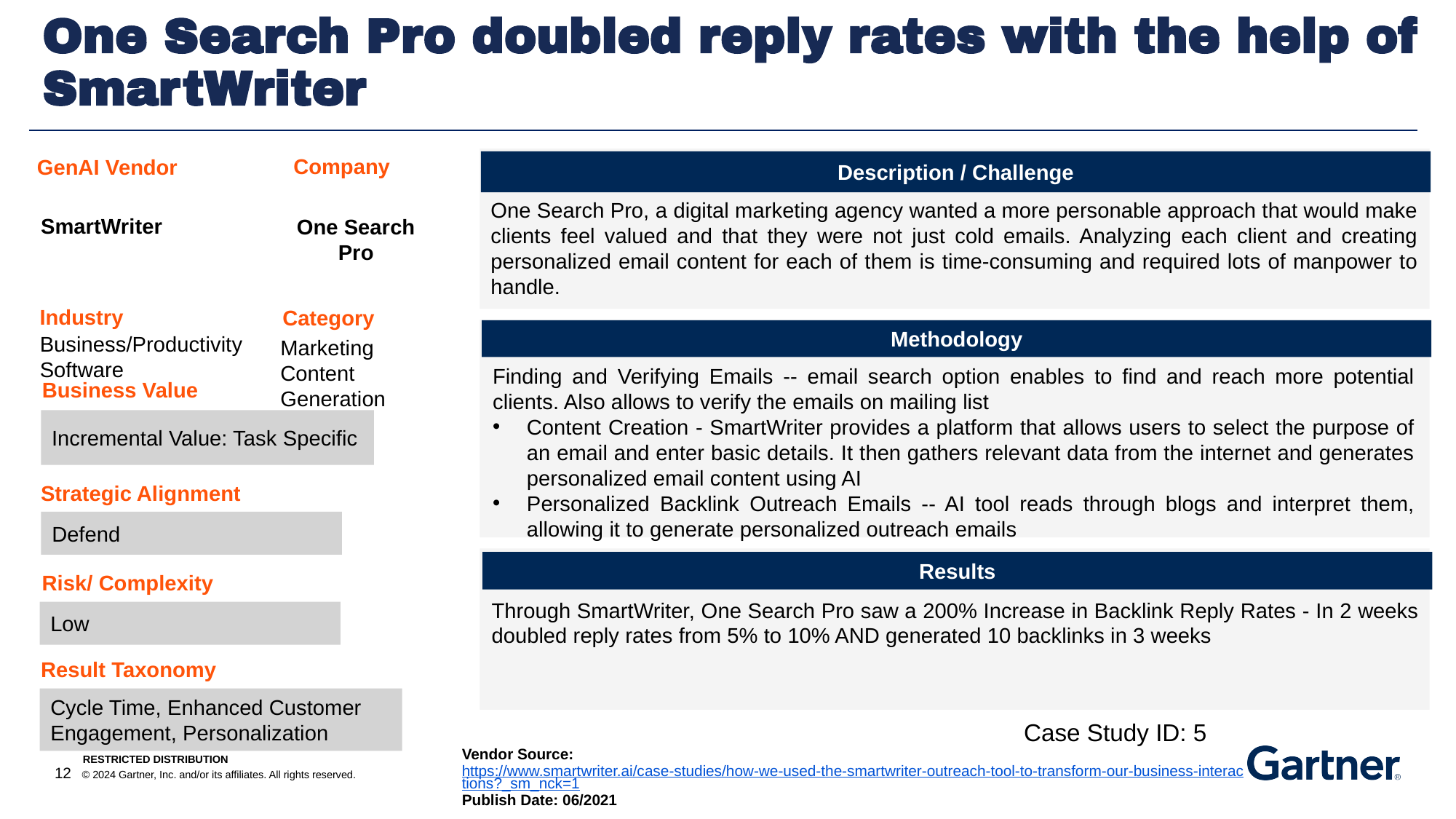

One Search Pro doubled reply rates with the help of SmartWriter
Company
GenAI Vendor

Description / Challenge
One Search Pro, a digital marketing agency wanted a more personable approach that would make clients feel valued and that they were not just cold emails. Analyzing each client and creating personalized email content for each of them is time-consuming and required lots of manpower to handle.
SmartWriter

One Search Pro
Industry
Category

Methodology
Business/Productivity Software
Marketing Content Generation
Finding and Verifying Emails -- email search option enables to find and reach more potential clients. Also allows to verify the emails on mailing list
Content Creation - SmartWriter provides a platform that allows users to select the purpose of an email and enter basic details. It then gathers relevant data from the internet and generates personalized email content using AI
Personalized Backlink Outreach Emails -- AI tool reads through blogs and interpret them, allowing it to generate personalized outreach emails
Business Value
Incremental Value: Task Specific
Strategic Alignment
Defend

Results
Risk/ Complexity
Through SmartWriter, One Search Pro saw a 200% Increase in Backlink Reply Rates - In 2 weeks doubled reply rates from 5% to 10% AND generated 10 backlinks in 3 weeks
Low
Result Taxonomy
Cycle Time, Enhanced Customer Engagement, Personalization
Case Study ID: 5
Vendor Source:  https://www.smartwriter.ai/case-studies/how-we-used-the-smartwriter-outreach-tool-to-transform-our-business-interactions?_sm_nck=1
Publish Date: 06/2021